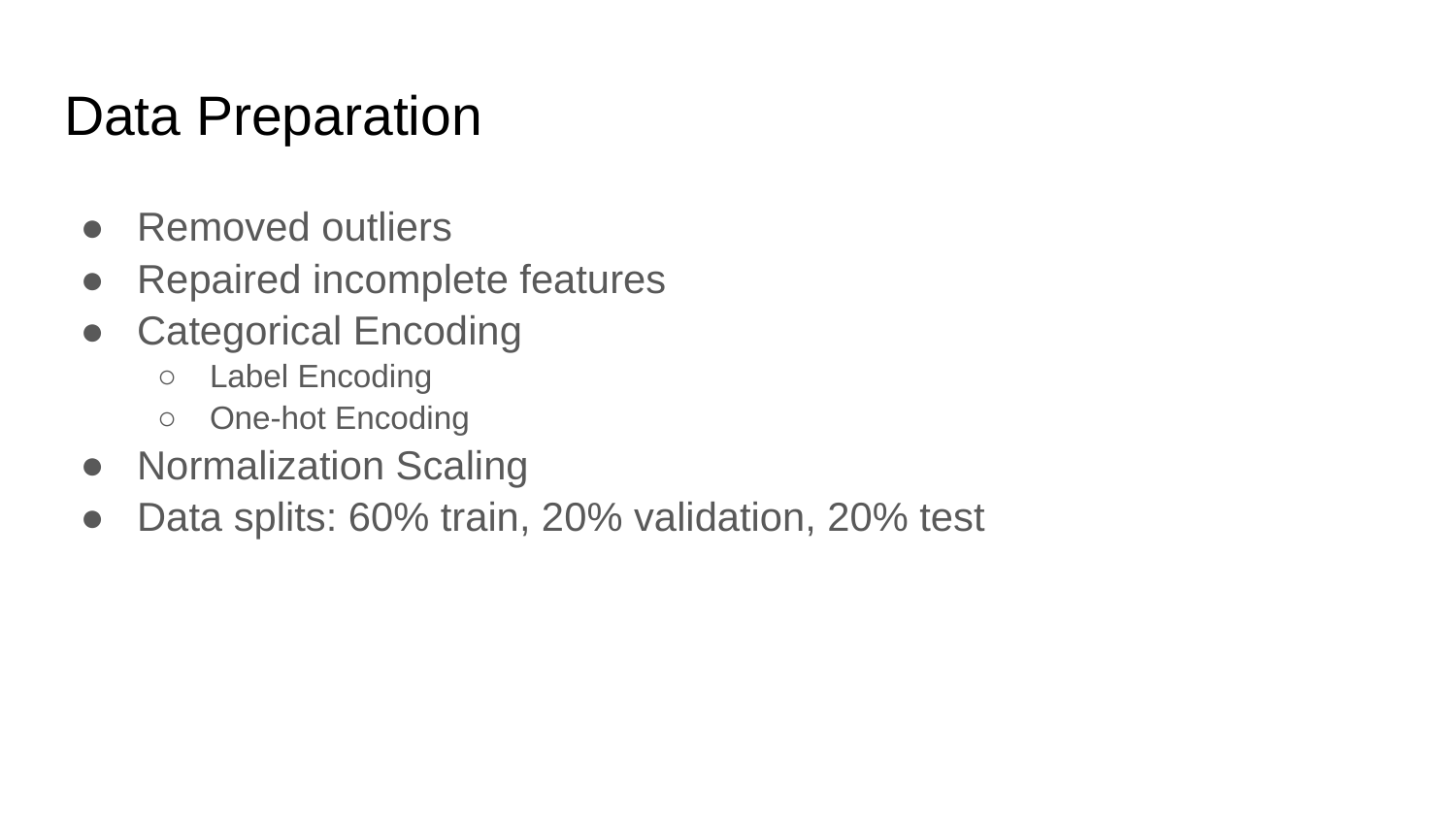

# Data Preparation
Removed outliers
Repaired incomplete features
Categorical Encoding
Label Encoding
One-hot Encoding
Normalization Scaling
Data splits: 60% train, 20% validation, 20% test